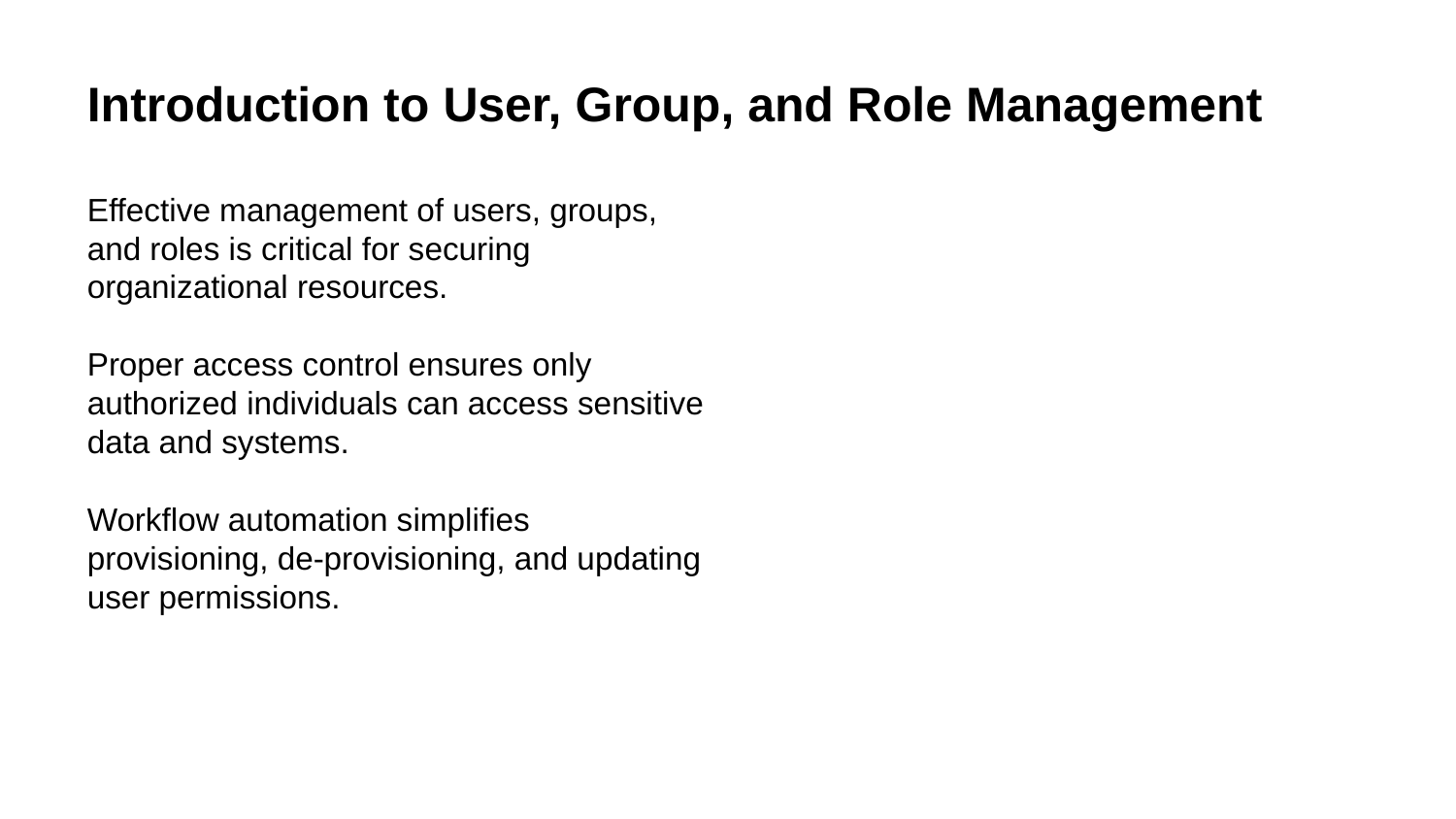

Introduction to User, Group, and Role Management
Effective management of users, groups, and roles is critical for securing organizational resources.

Proper access control ensures only authorized individuals can access sensitive data and systems.

Workflow automation simplifies provisioning, de-provisioning, and updating user permissions.